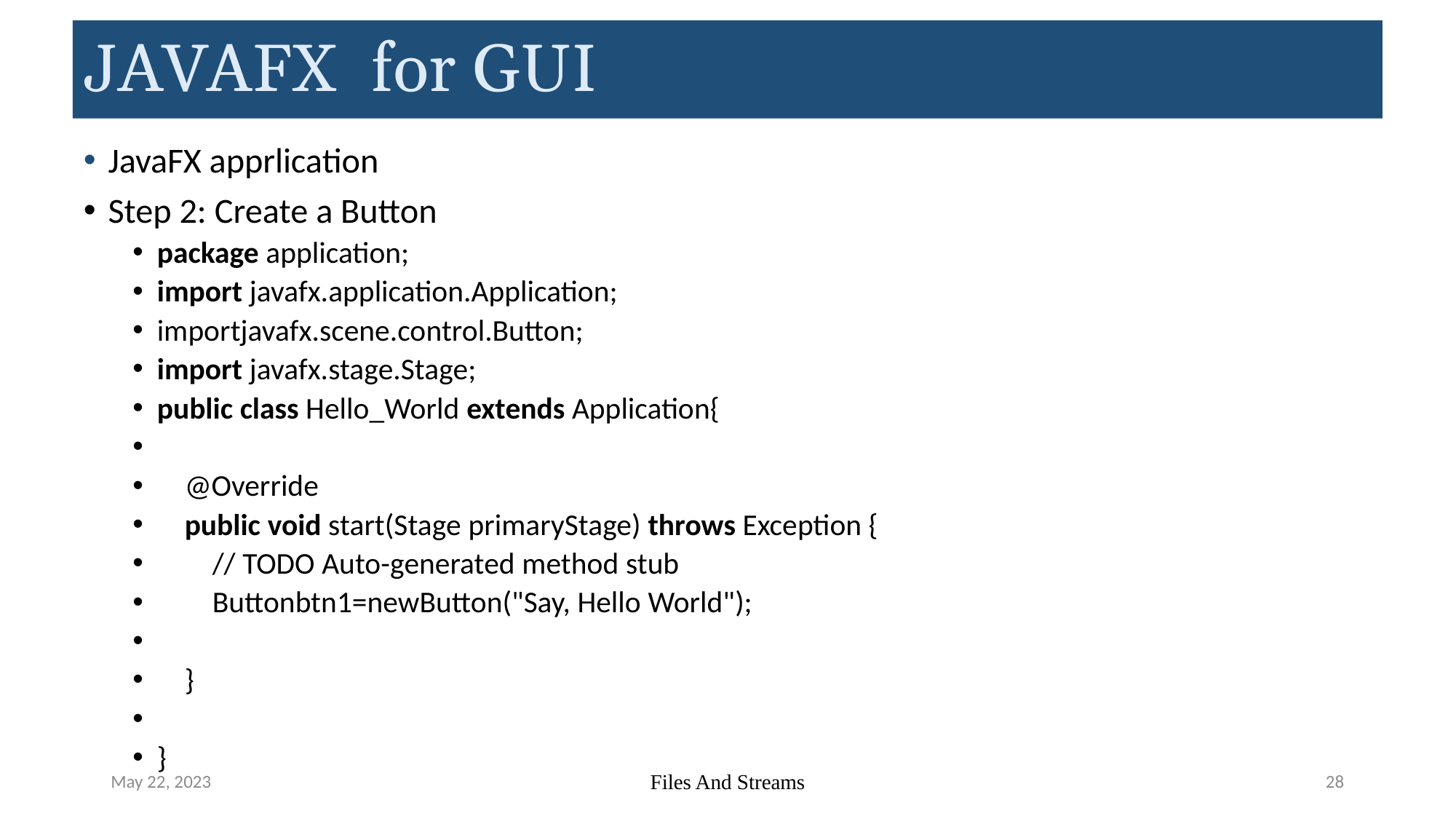

# JAVAFX  for GUI
JavaFX apprlication
Step 2: Create a Button
package application;
import javafx.application.Application;
importjavafx.scene.control.Button;
import javafx.stage.Stage;
public class Hello_World extends Application{

    @Override
    public void start(Stage primaryStage) throws Exception {
        // TODO Auto-generated method stub
        Buttonbtn1=newButton("Say, Hello World");

    }

}

May 22, 2023
Files And Streams
28